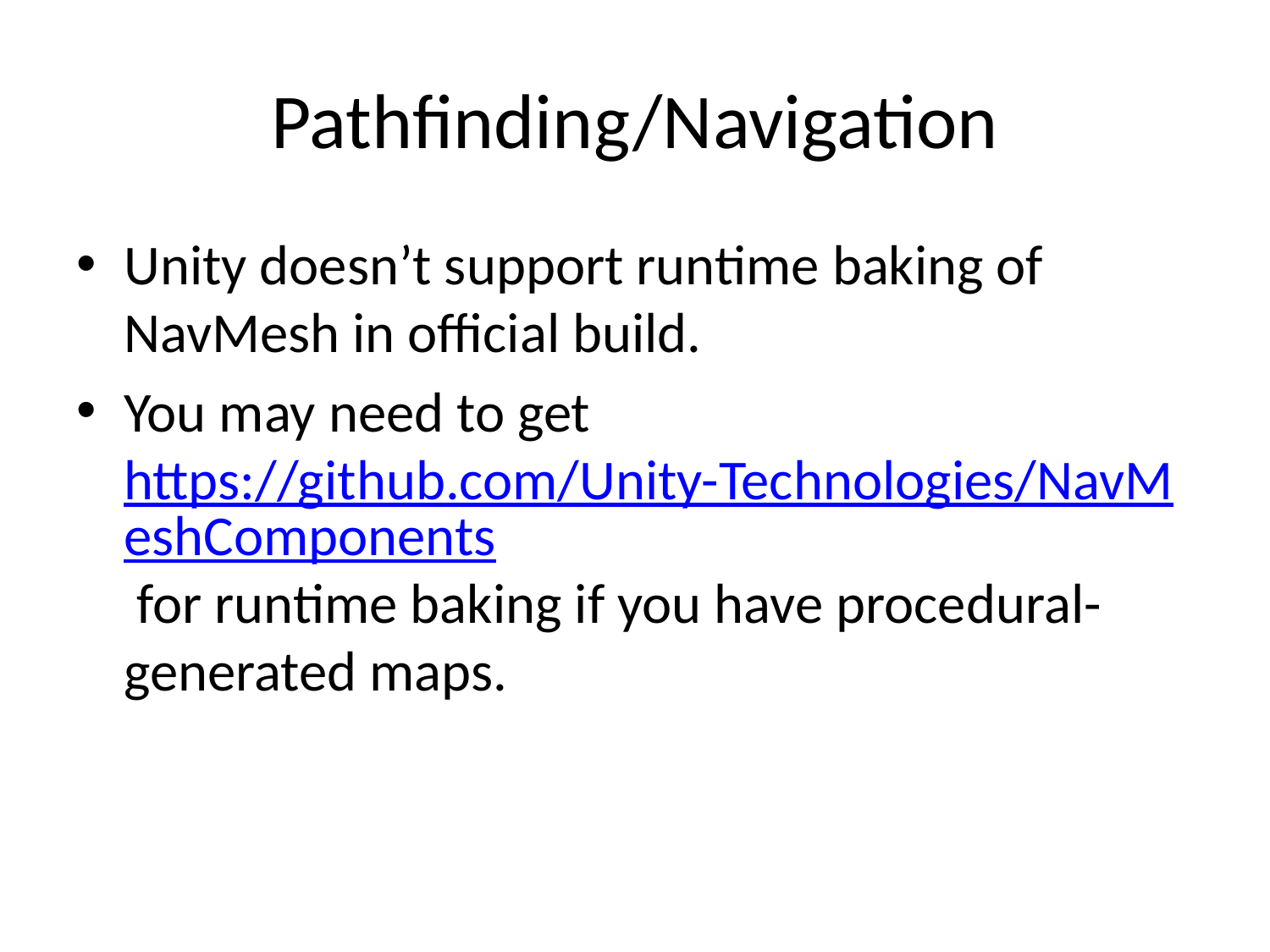

# Pathfinding/Navigation
Unity doesn’t support runtime baking of NavMesh in official build.
You may need to get https://github.com/Unity-Technologies/NavMeshComponents for runtime baking if you have procedural-generated maps.